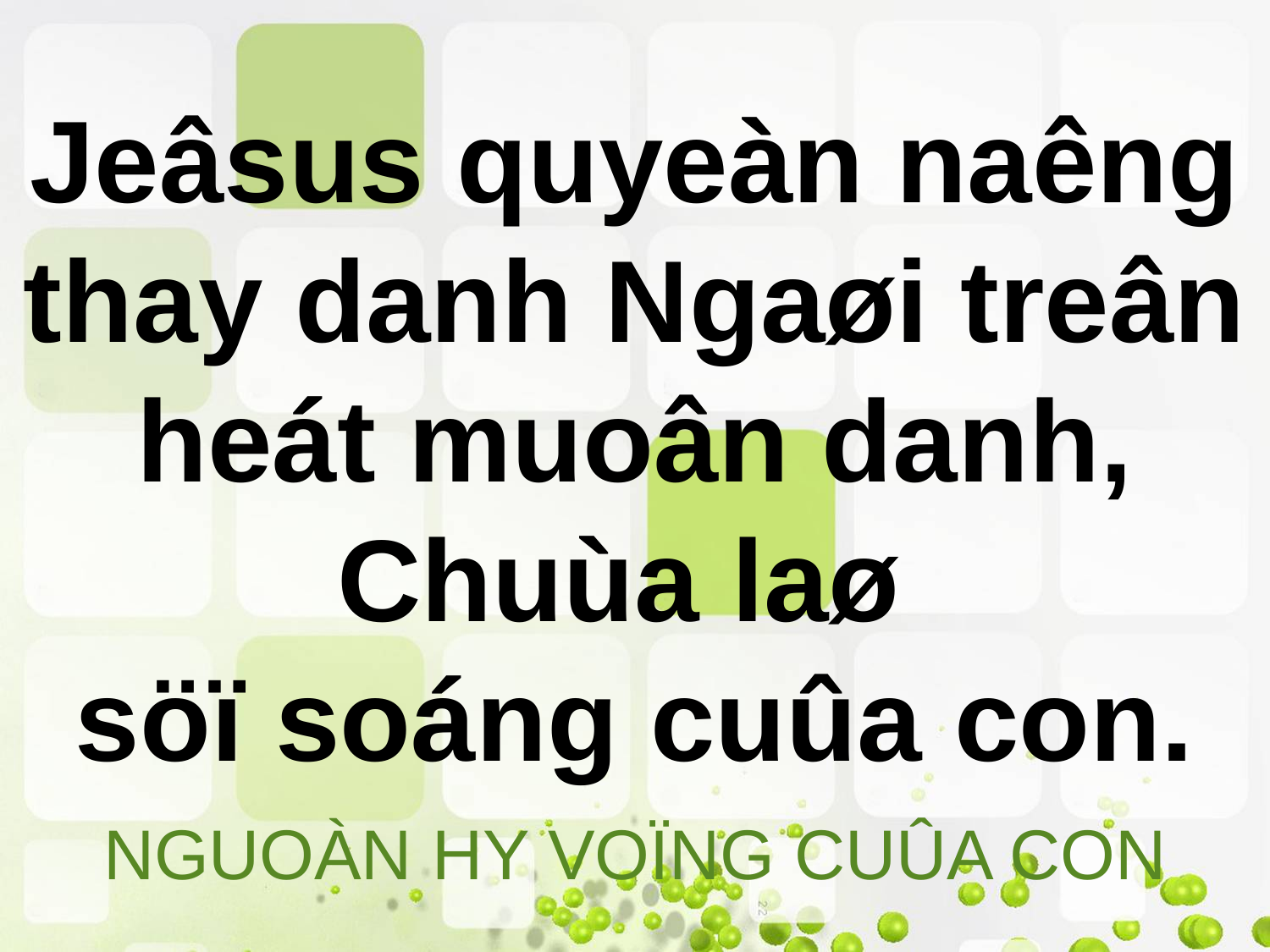

Jeâsus quyeàn naêng thay danh Ngaøi treân heát muoân danh, Chuùa laø
söï soáng cuûa con.
# NGUOÀN HY VOÏNG CUÛA CON